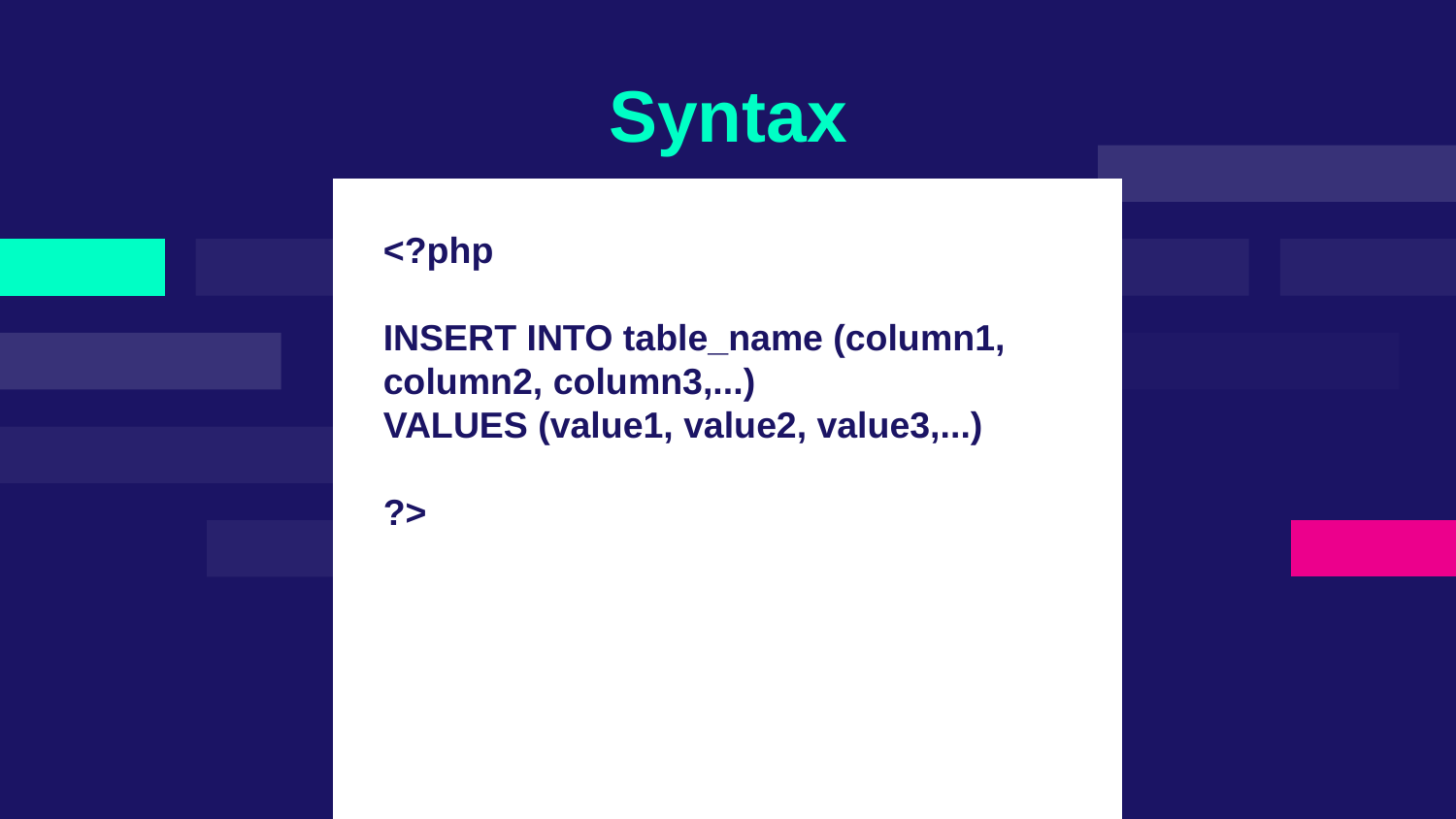

# Syntax

<?php

INSERT INTO table_name (column1, column2, column3,...)
VALUES (value1, value2, value3,...)

?>